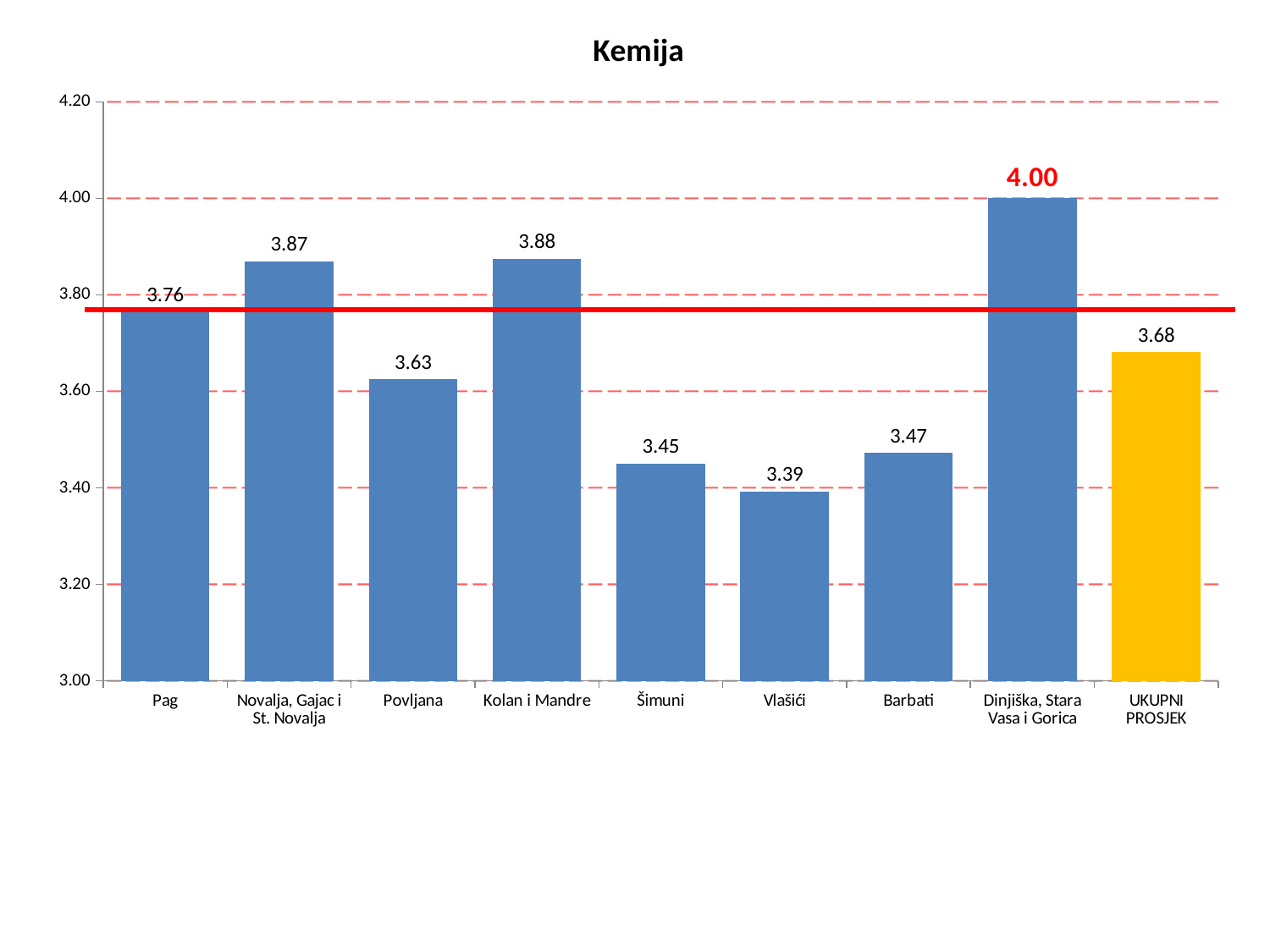

### Chart: Kemija

| Category | Kemija |
|---|---|
| Pag | 3.7642045454545454 |
| Novalja, Gajac i St. Novalja | 3.869047619047619 |
| Povljana | 3.625 |
| Kolan i Mandre | 3.875 |
| Šimuni | 3.45 |
| Vlašići | 3.392857142857143 |
| Barbati | 3.4722222222222223 |
| Dinjiška, Stara Vasa i Gorica | 4.0 |
| UKUPNI PROSJEK | 3.681041441197691 |